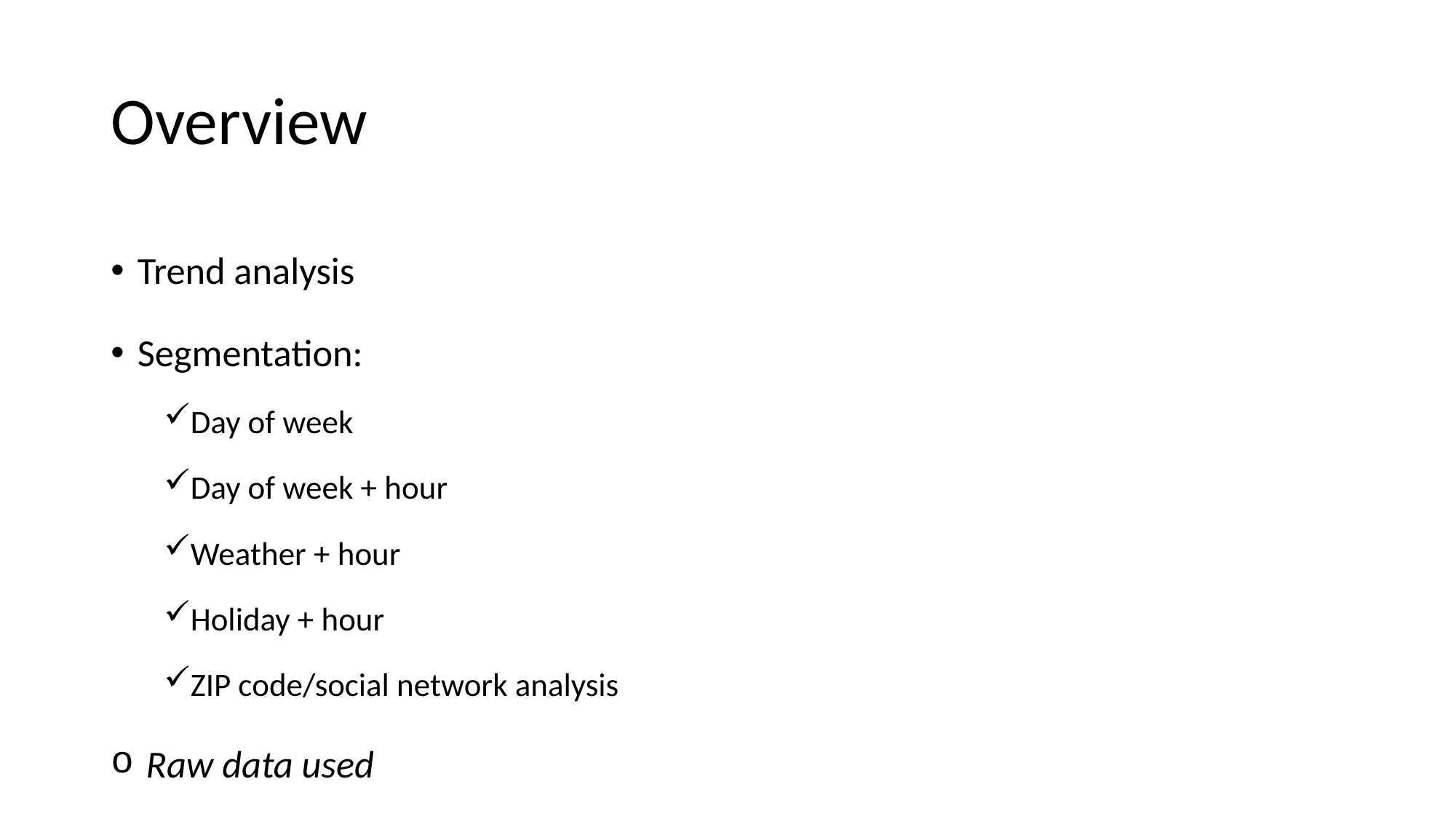

# Overview
Trend analysis
Segmentation:
Day of week
Day of week + hour
Weather + hour
Holiday + hour
ZIP code/social network analysis
 Raw data used